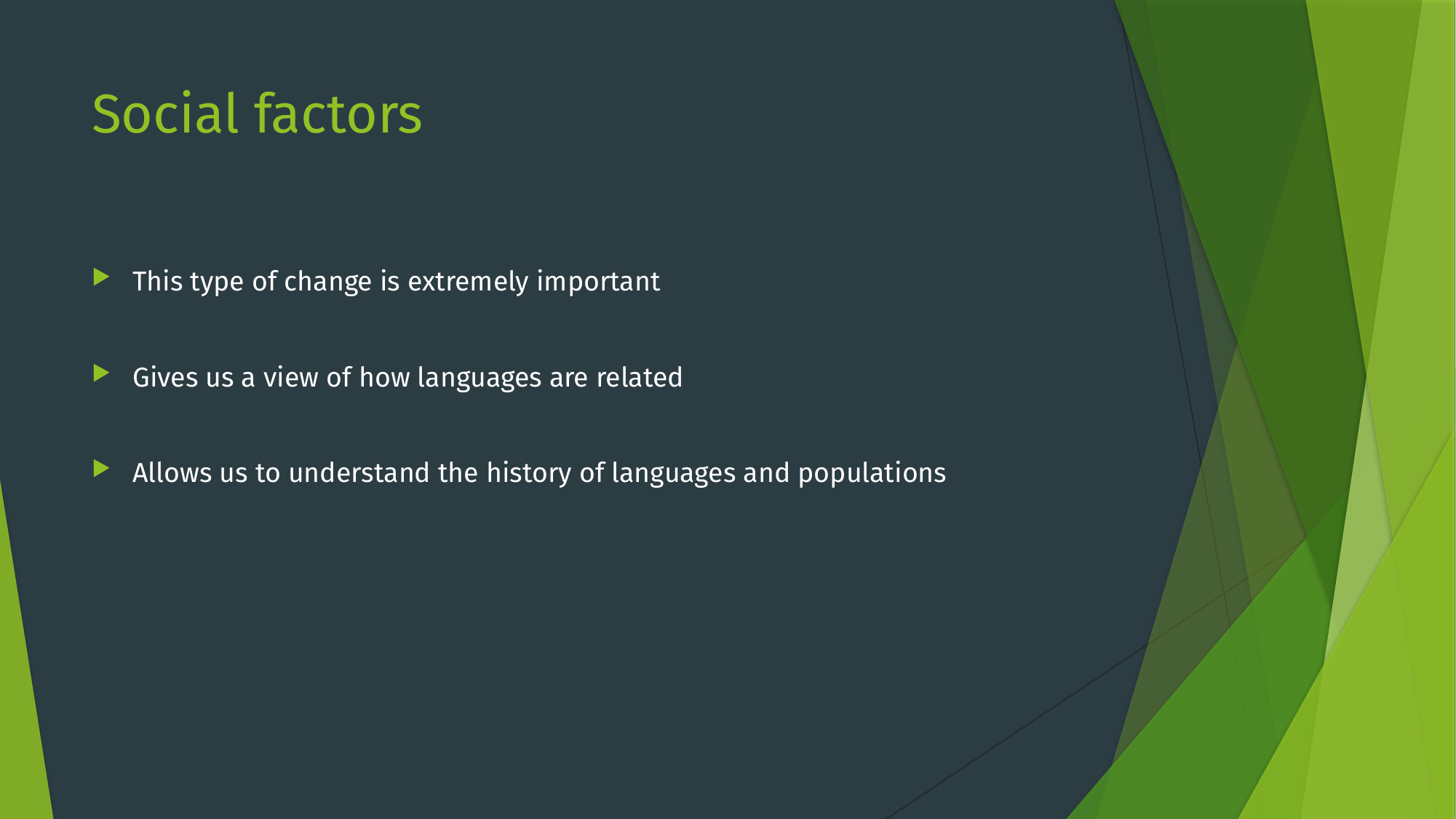

# Social factors
This type of change is extremely important

Gives us a view of how languages are related

Allows us to understand the history of languages and populations